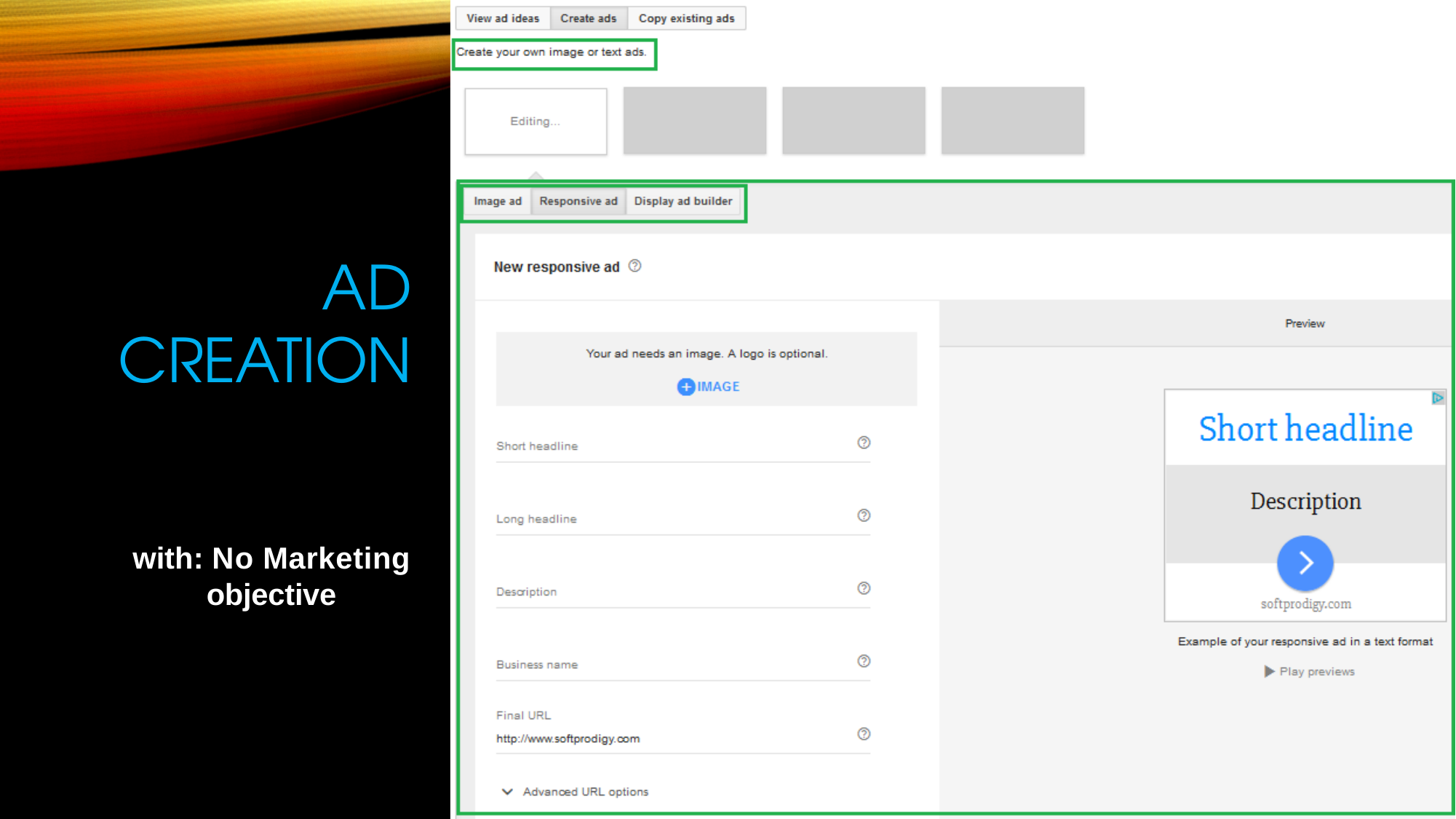

# Ad Creation
with: No Marketing
objective